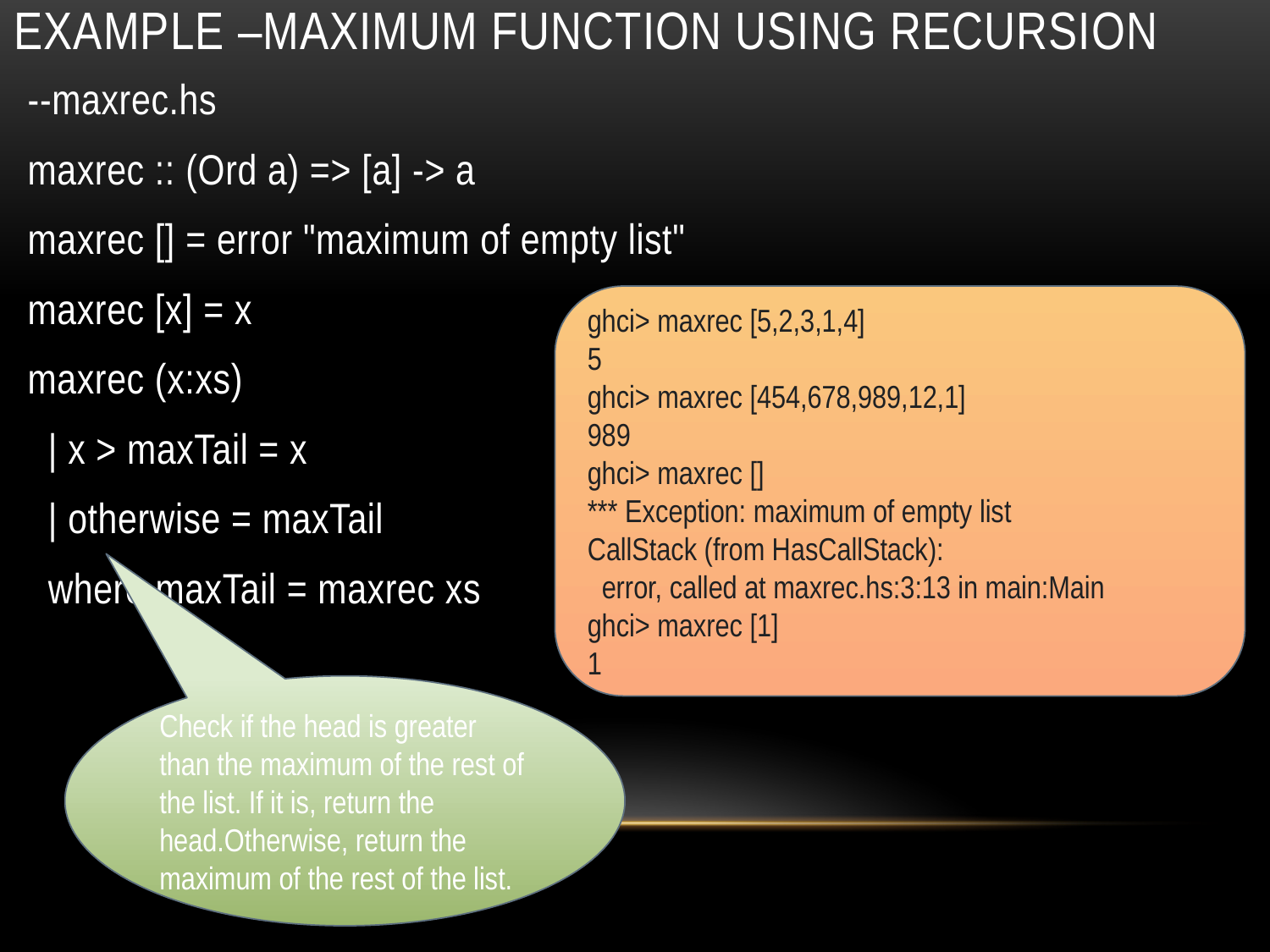

# Example –maximum function using recursion
--maxrec.hs
maxrec :: (Ord a) => [a] -> a
maxrec [] = error "maximum of empty list"
maxrec [x] = x
maxrec (x:xs)
  | x > maxTail = x
  | otherwise = maxTail
  where maxTail = maxrec xs
ghci> maxrec [5,2,3,1,4]
5
ghci> maxrec [454,678,989,12,1]
989
ghci> maxrec []
*** Exception: maximum of empty list
CallStack (from HasCallStack):
  error, called at maxrec.hs:3:13 in main:Main
ghci> maxrec [1]
1
Check if the head is greater than the maximum of the rest of the list. If it is, return the head.Otherwise, return the maximum of the rest of the list.